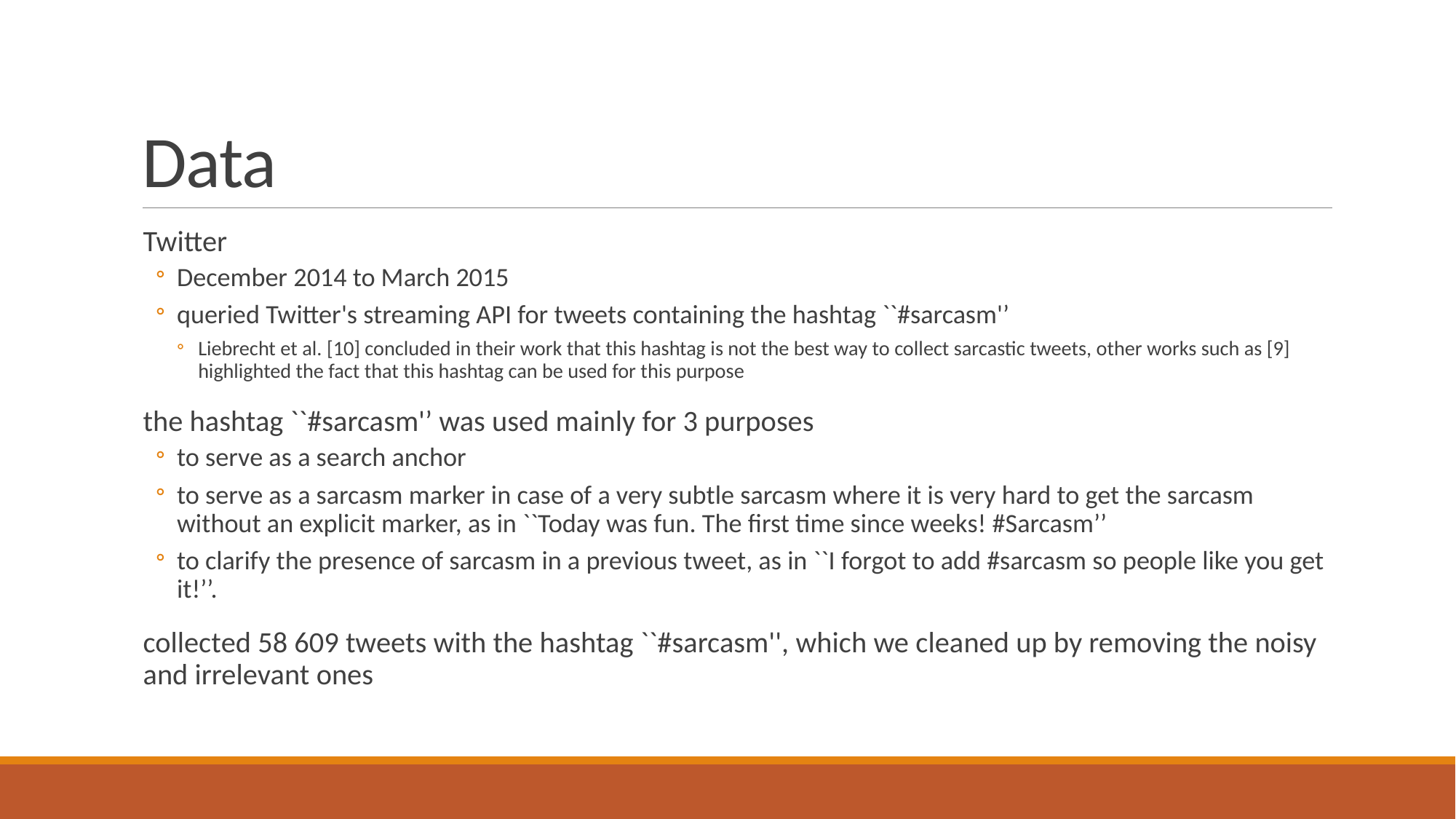

# Data
Twitter
December 2014 to March 2015
queried Twitter's streaming API for tweets containing the hashtag ``#sarcasm'’
Liebrecht et al. [10] concluded in their work that this hashtag is not the best way to collect sarcastic tweets, other works such as [9] highlighted the fact that this hashtag can be used for this purpose
the hashtag ``#sarcasm'’ was used mainly for 3 purposes
to serve as a search anchor
to serve as a sarcasm marker in case of a very subtle sarcasm where it is very hard to get the sarcasm without an explicit marker, as in ``Today was fun. The first time since weeks! #Sarcasm’’
to clarify the presence of sarcasm in a previous tweet, as in ``I forgot to add #sarcasm so people like you get it!’’.
collected 58 609 tweets with the hashtag ``#sarcasm'', which we cleaned up by removing the noisy and irrelevant ones